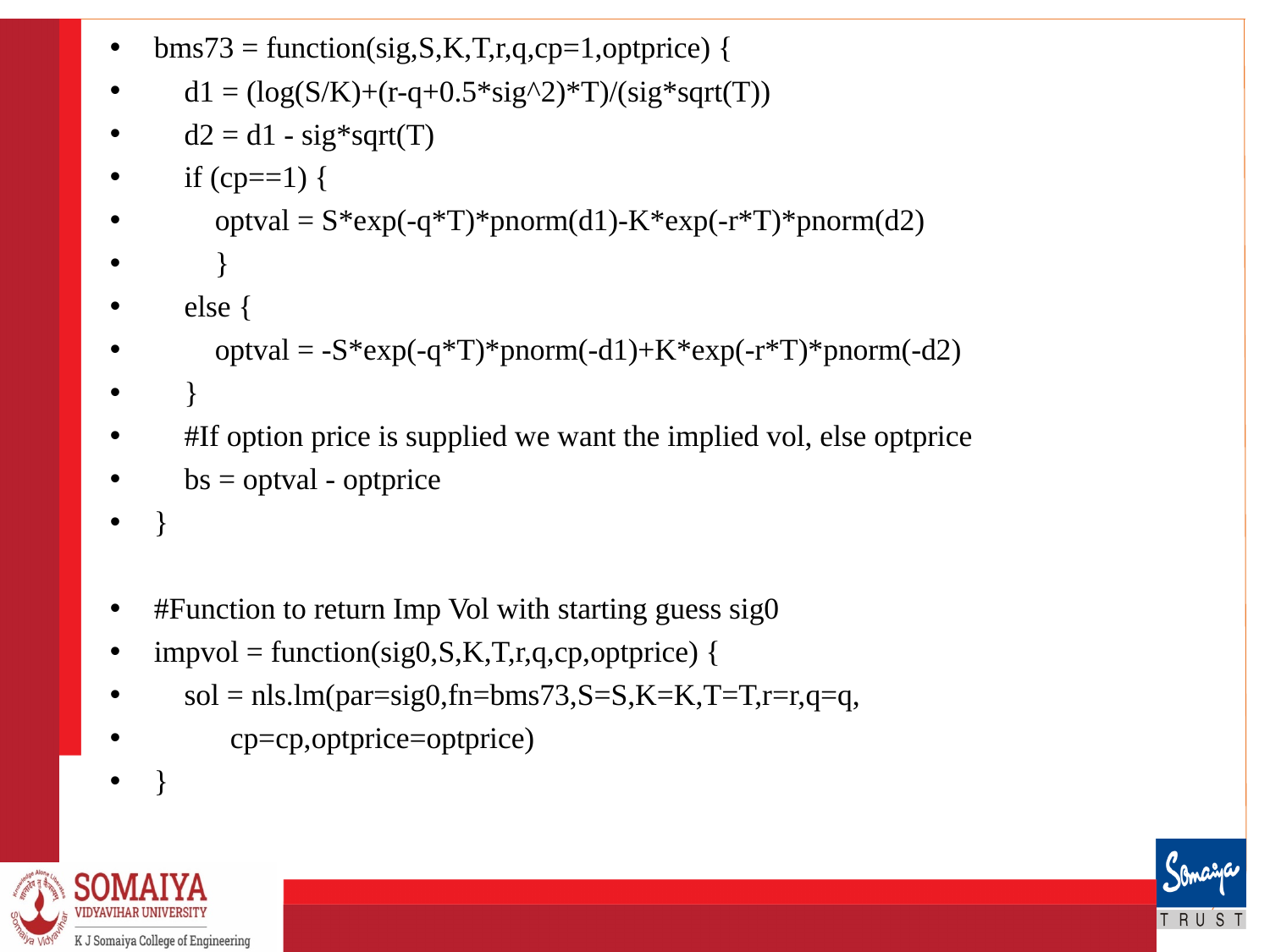

bms73 = function(sig,S,K,T,r,q,cp=1,optprice) {
    d1 = (log(S/K)+(r-q+0.5*sig^2)*T)/(sig*sqrt(T))
    d2 = d1 - sig*sqrt(T)
    if (cp==1) {
        optval = S*exp(-q*T)*pnorm(d1)-K*exp(-r*T)*pnorm(d2)
        }
    else {
        optval = -S*exp(-q*T)*pnorm(-d1)+K*exp(-r*T)*pnorm(-d2)
    }
    #If option price is supplied we want the implied vol, else optprice
    bs = optval - optprice
}

#Function to return Imp Vol with starting guess sig0
impvol = function(sig0,S,K,T,r,q,cp,optprice) {
    sol = nls.lm(par=sig0,fn=bms73,S=S,K=K,T=T,r=r,q=q,
          cp=cp,optprice=optprice)
}